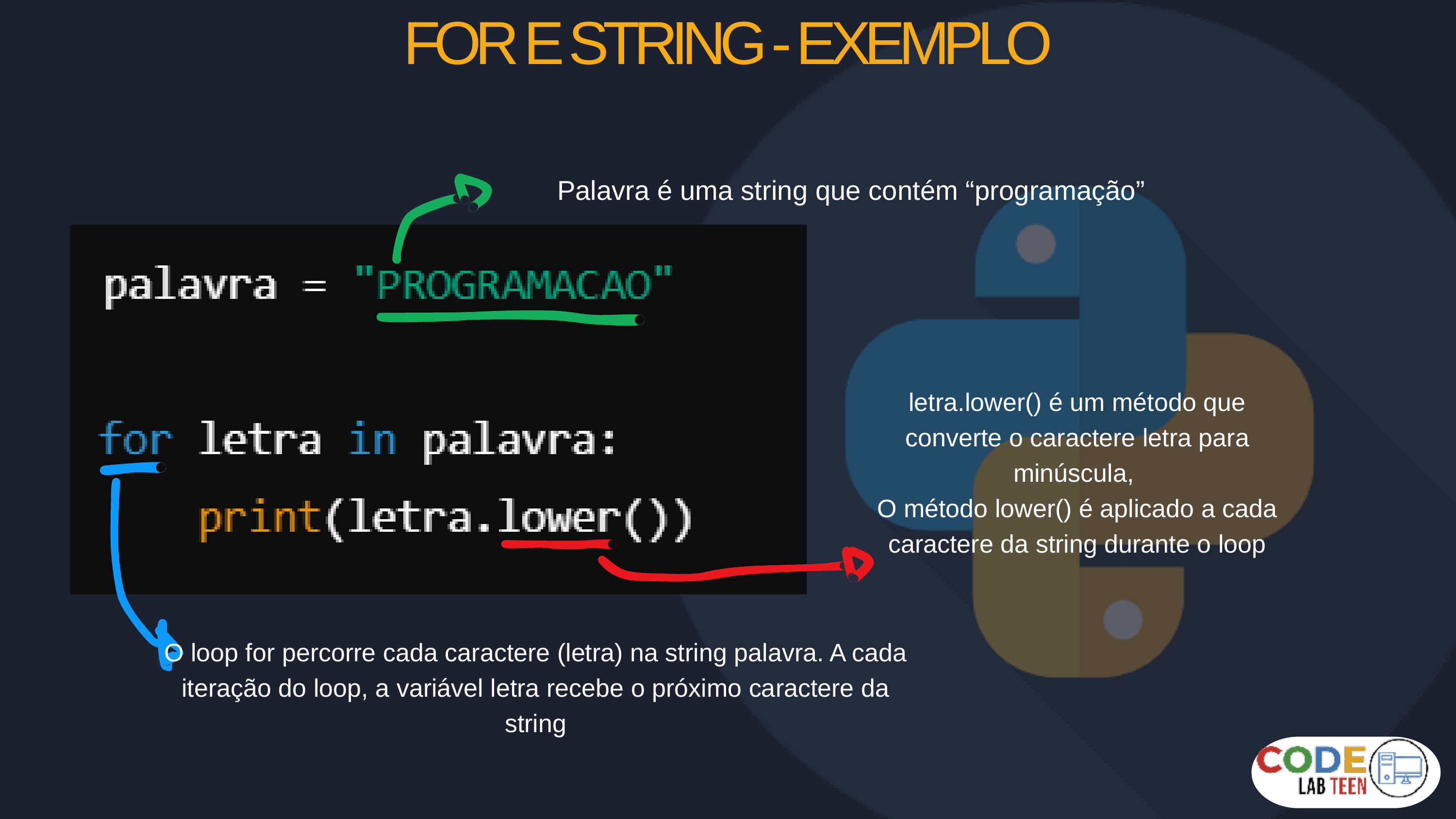

FOR E STRING - EXEMPLO

Palavra é uma string que contém “programação”

letra.lower() é um método que converte o caractere letra para minúscula,
O método lower() é aplicado a cada caractere da string durante o loop

O loop for percorre cada caractere (letra) na string palavra. A cada iteração do loop, a variável letra recebe o próximo caractere da string